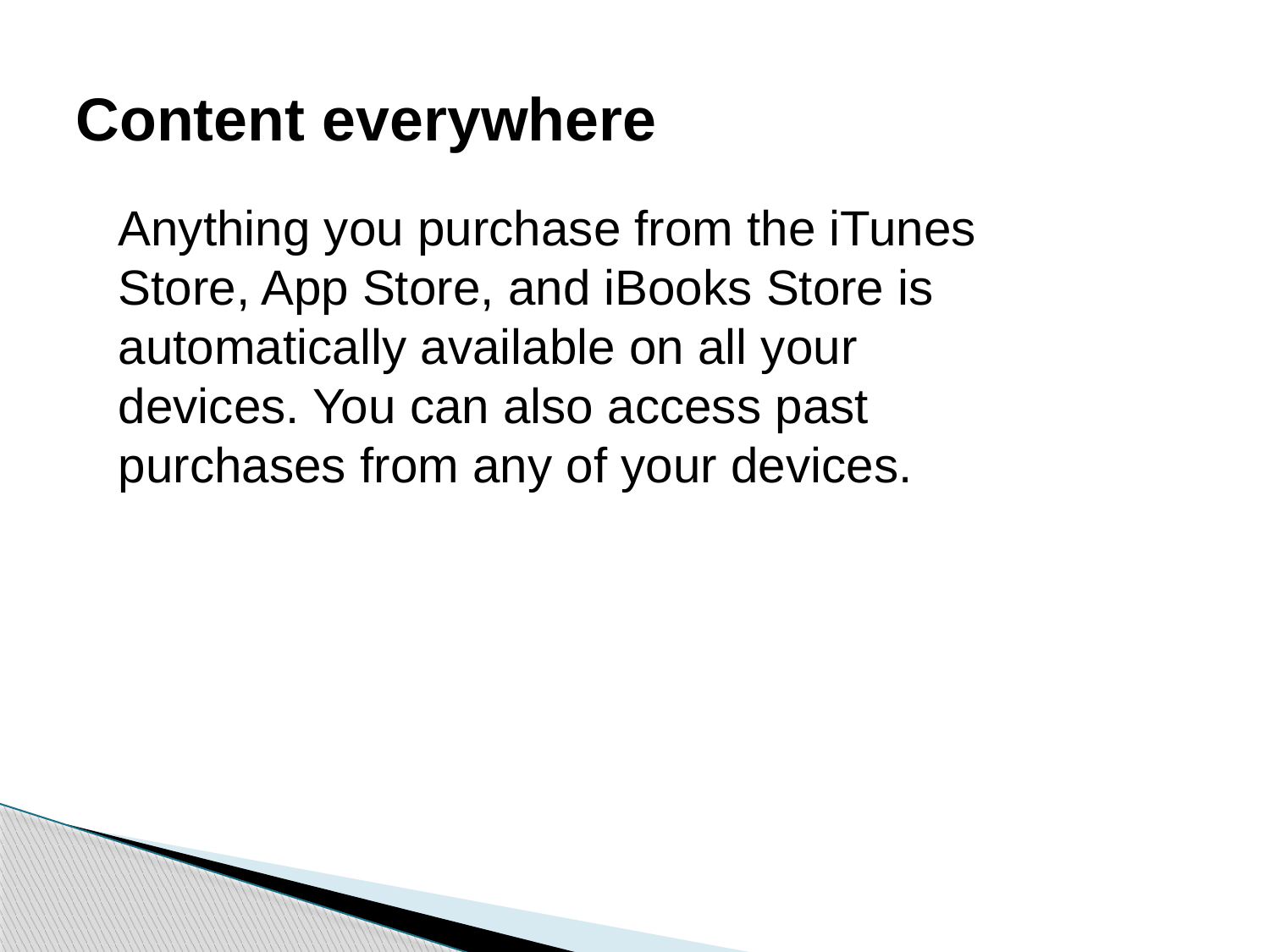

# Content everywhere
Anything you purchase from the iTunes Store, App Store, and iBooks Store is automatically available on all your devices. You can also access past purchases from any of your devices.